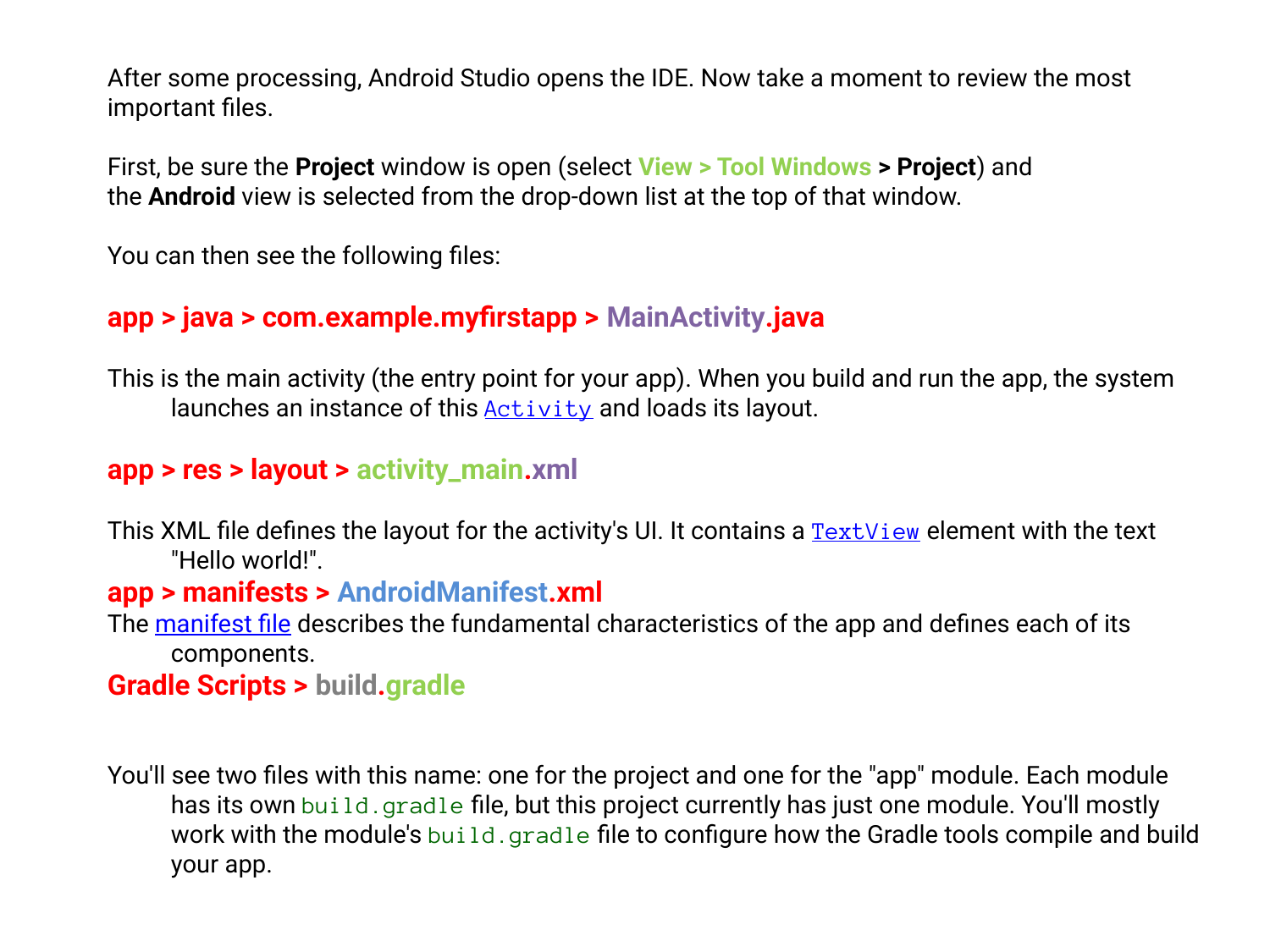

After some processing, Android Studio opens the IDE. Now take a moment to review the most important files.

First, be sure the Project window is open (select View > Tool Windows > Project) and the Android view is selected from the drop-down list at the top of that window.

You can then see the following files:

app > java > com.example.myfirstapp > MainActivity.java

This is the main activity (the entry point for your app). When you build and run the app, the system launches an instance of this Activity and loads its layout.

app > res > layout > activity_main.xml

This XML file defines the layout for the activity's UI. It contains a TextView element with the text "Hello world!".
app > manifests > AndroidManifest.xml
The manifest file describes the fundamental characteristics of the app and defines each of its components.
Gradle Scripts > build.gradle

You'll see two files with this name: one for the project and one for the "app" module. Each module has its own build.gradle file, but this project currently has just one module. You'll mostly work with the module's build.gradle file to configure how the Gradle tools compile and build your app.